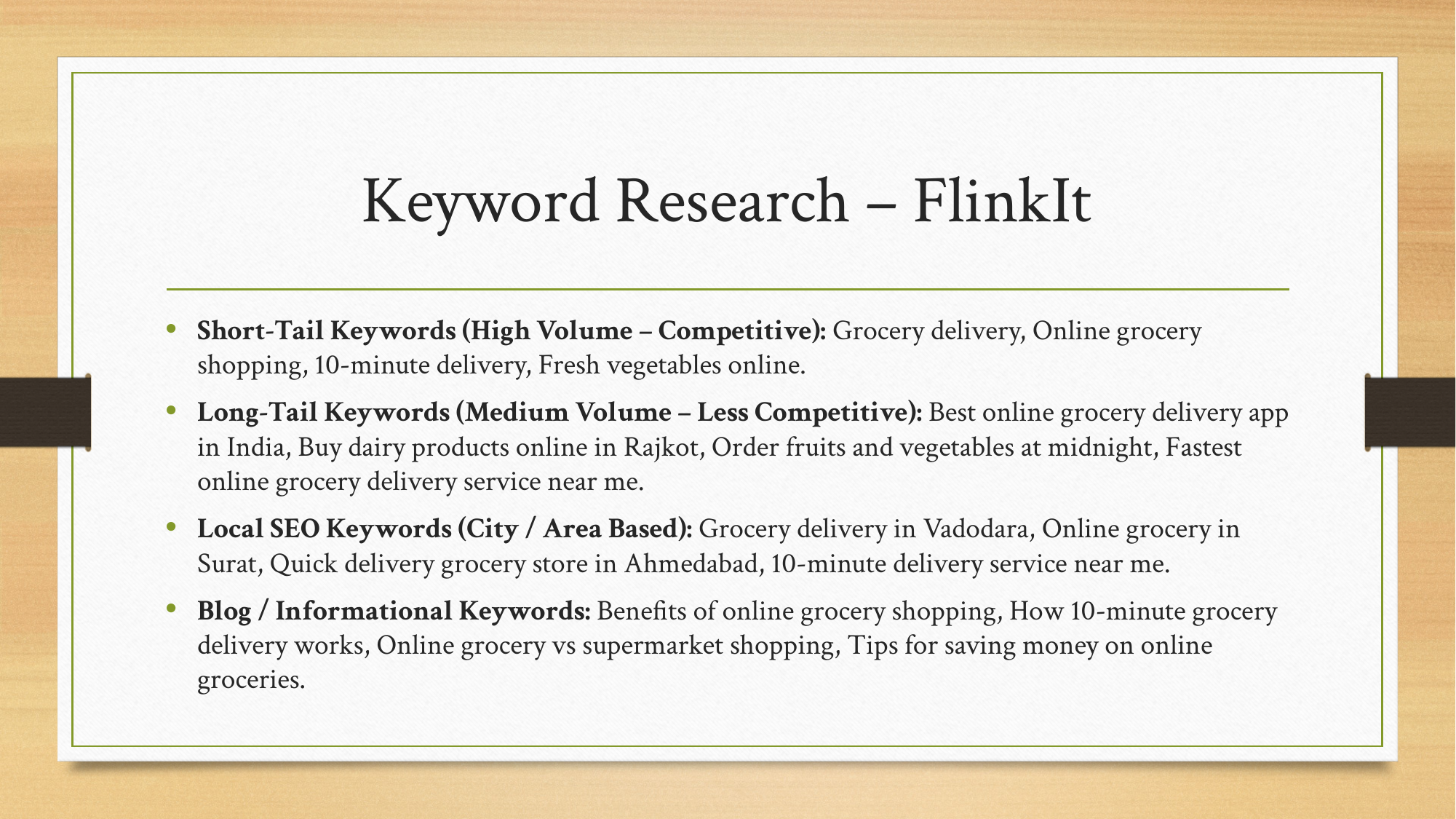

# Keyword Research – FlinkIt
Short-Tail Keywords (High Volume – Competitive): Grocery delivery, Online grocery shopping, 10-minute delivery, Fresh vegetables online.
Long-Tail Keywords (Medium Volume – Less Competitive): Best online grocery delivery app in India, Buy dairy products online in Rajkot, Order fruits and vegetables at midnight, Fastest online grocery delivery service near me.
Local SEO Keywords (City / Area Based): Grocery delivery in Vadodara, Online grocery in Surat, Quick delivery grocery store in Ahmedabad, 10-minute delivery service near me.
Blog / Informational Keywords: Benefits of online grocery shopping, How 10-minute grocery delivery works, Online grocery vs supermarket shopping, Tips for saving money on online groceries.